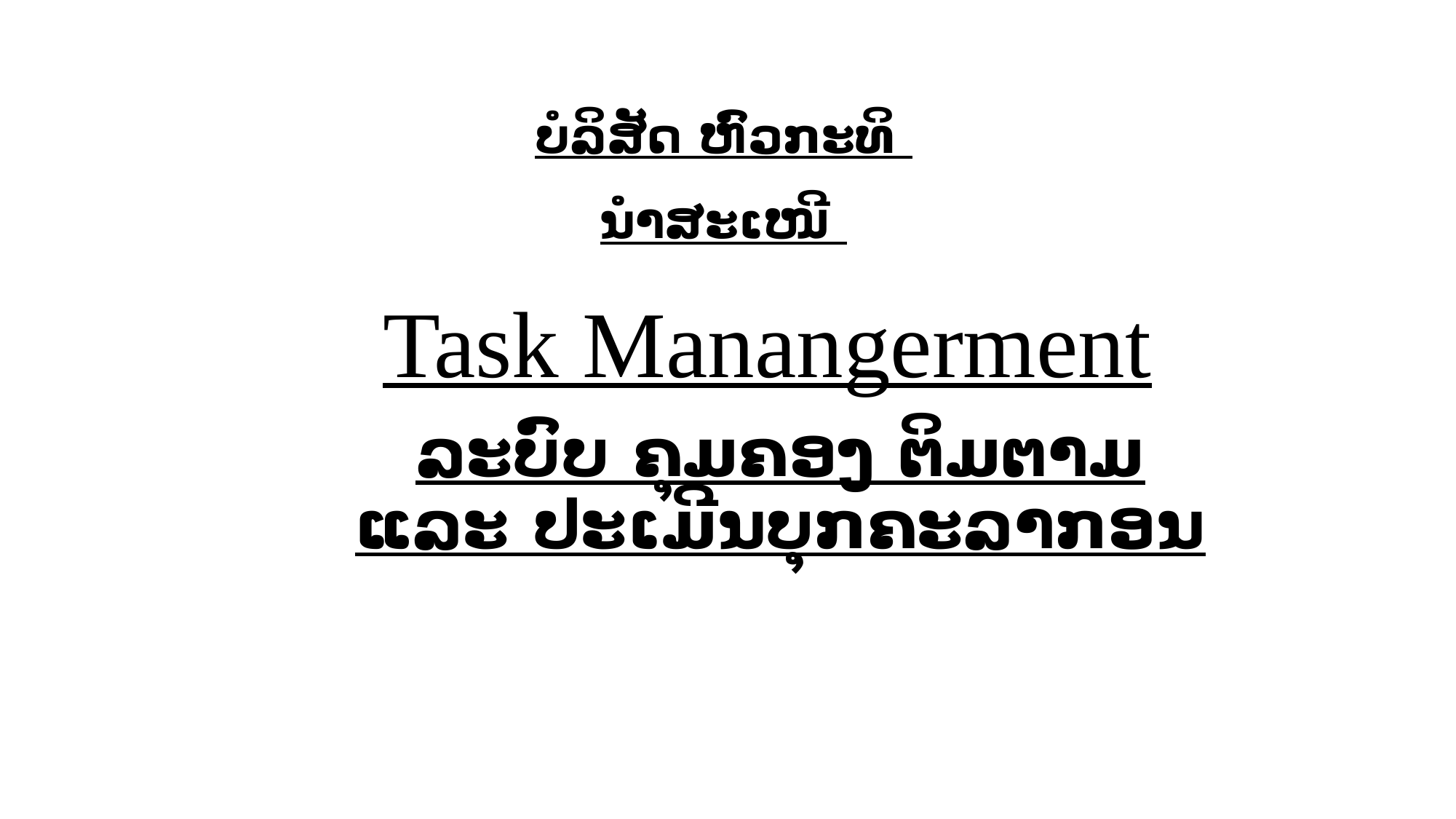

ບໍລິສັດ ຫົວກະທິ
ນຳສະເໜີ
Task Manangerment
# ລະບົບ ຄຸມຄອງ ຕິມຕາມ ແລະ ປະເມີນບຸກຄະລາກອນ